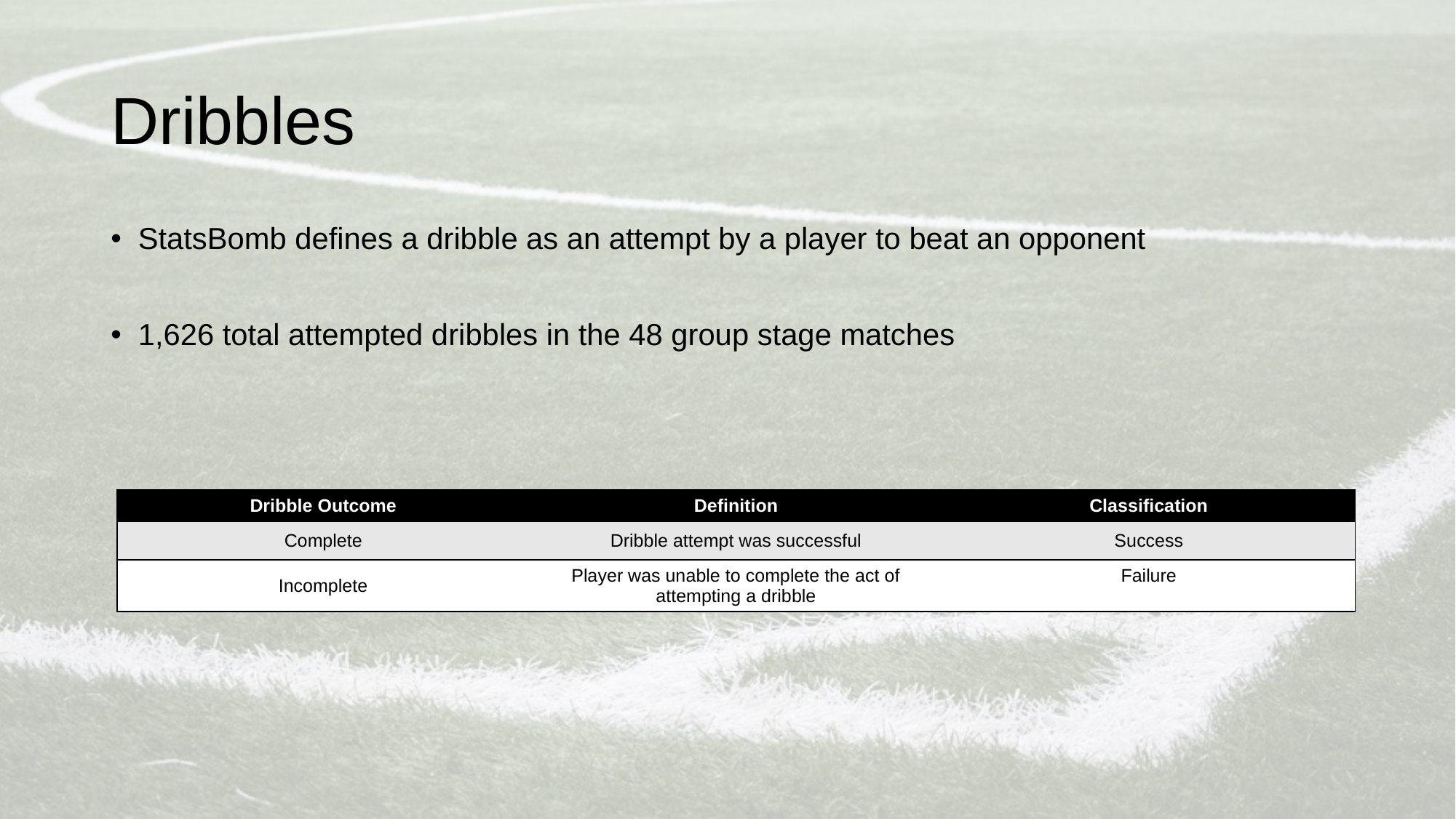

# Dribbles
StatsBomb defines a dribble as an attempt by a player to beat an opponent

1,626 total attempted dribbles in the 48 group stage matches
| Dribble Outcome | Definition | Classification |
| --- | --- | --- |
| Complete | Dribble attempt was successful | Success |
| Incomplete | Player was unable to complete the act of attempting a dribble | Failure |